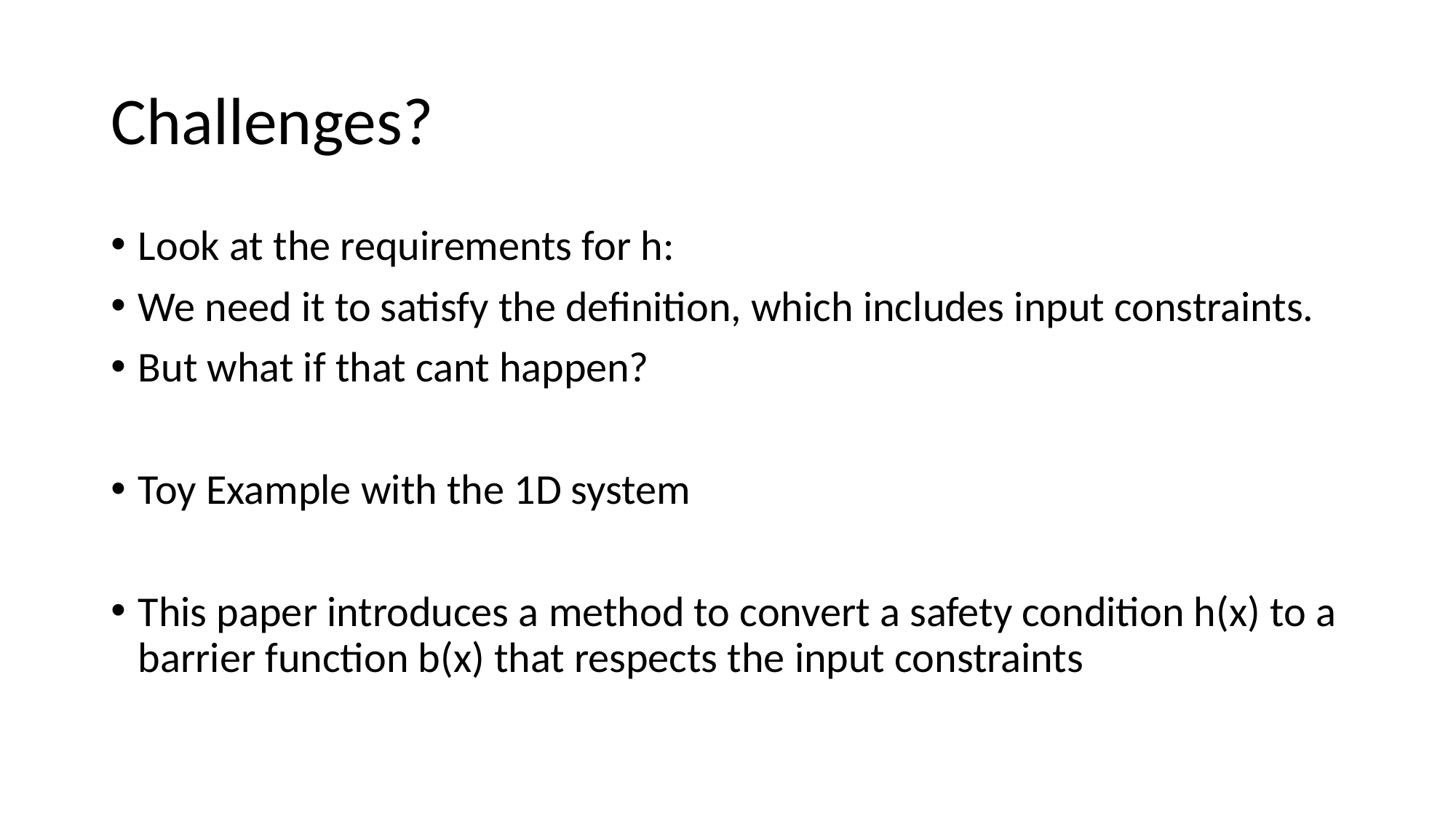

# Challenges?
Look at the requirements for h:
We need it to satisfy the definition, which includes input constraints.
But what if that cant happen?

Toy Example with the 1D system

This paper introduces a method to convert a safety condition h(x) to a barrier function b(x) that respects the input constraints